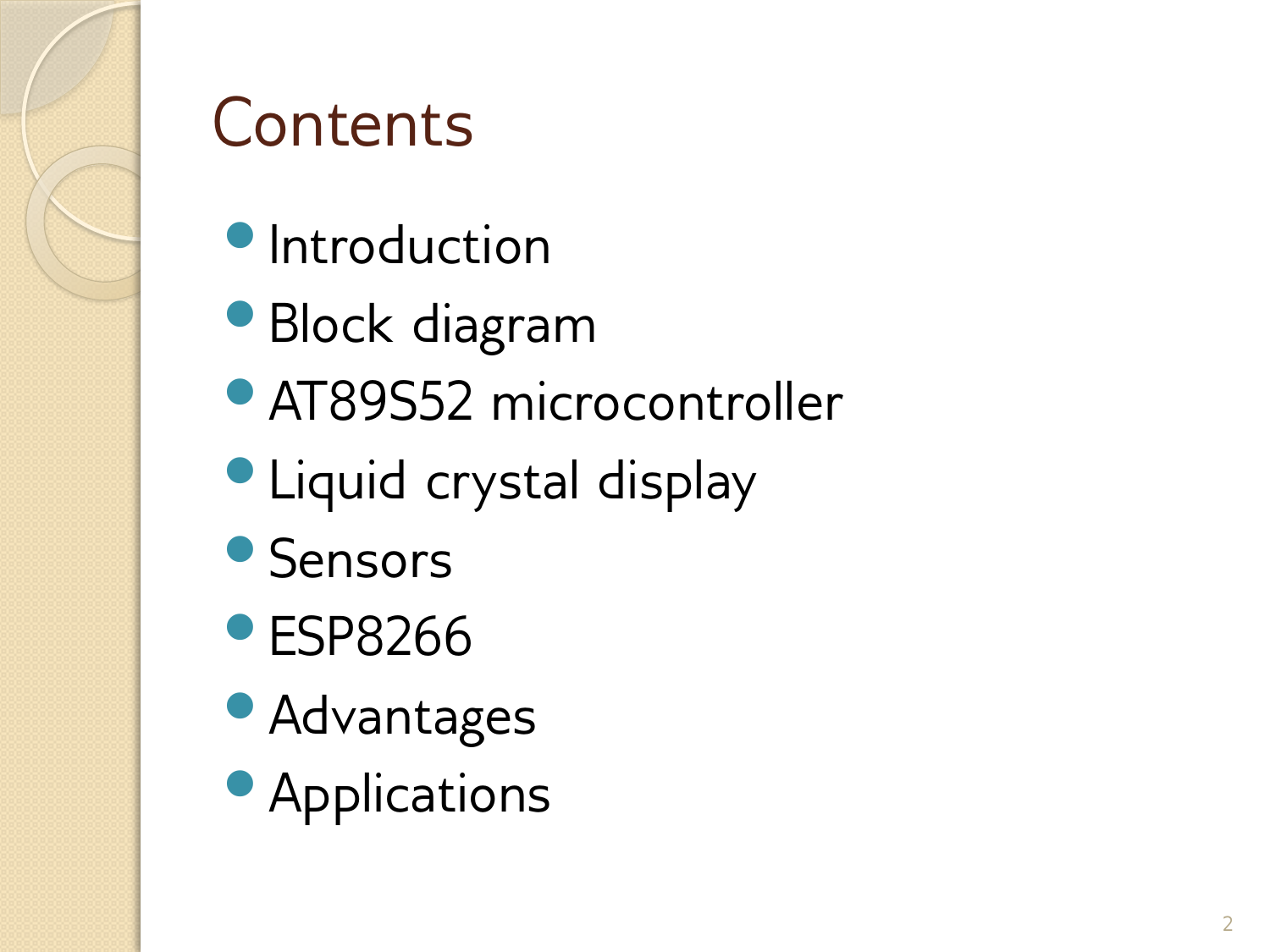

# Contents
Introduction
Block diagram
AT89S52 microcontroller
Liquid crystal display
Sensors
ESP8266
Advantages
Applications

2